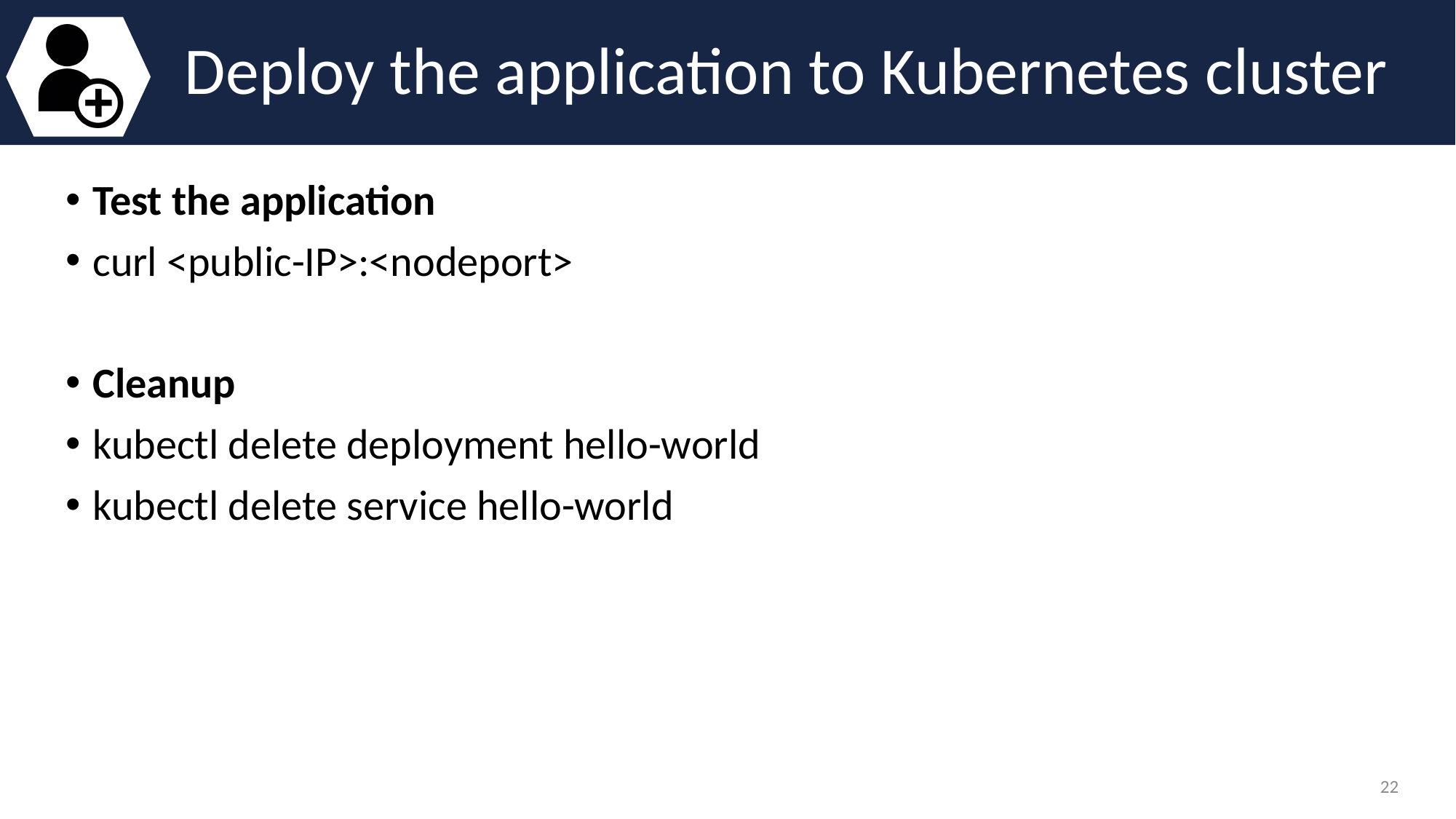

# Deploy the application to Kubernetes cluster
Test the application
curl <public-IP>:<nodeport>

Cleanup
kubectl delete deployment hello-world
kubectl delete service hello-world

22